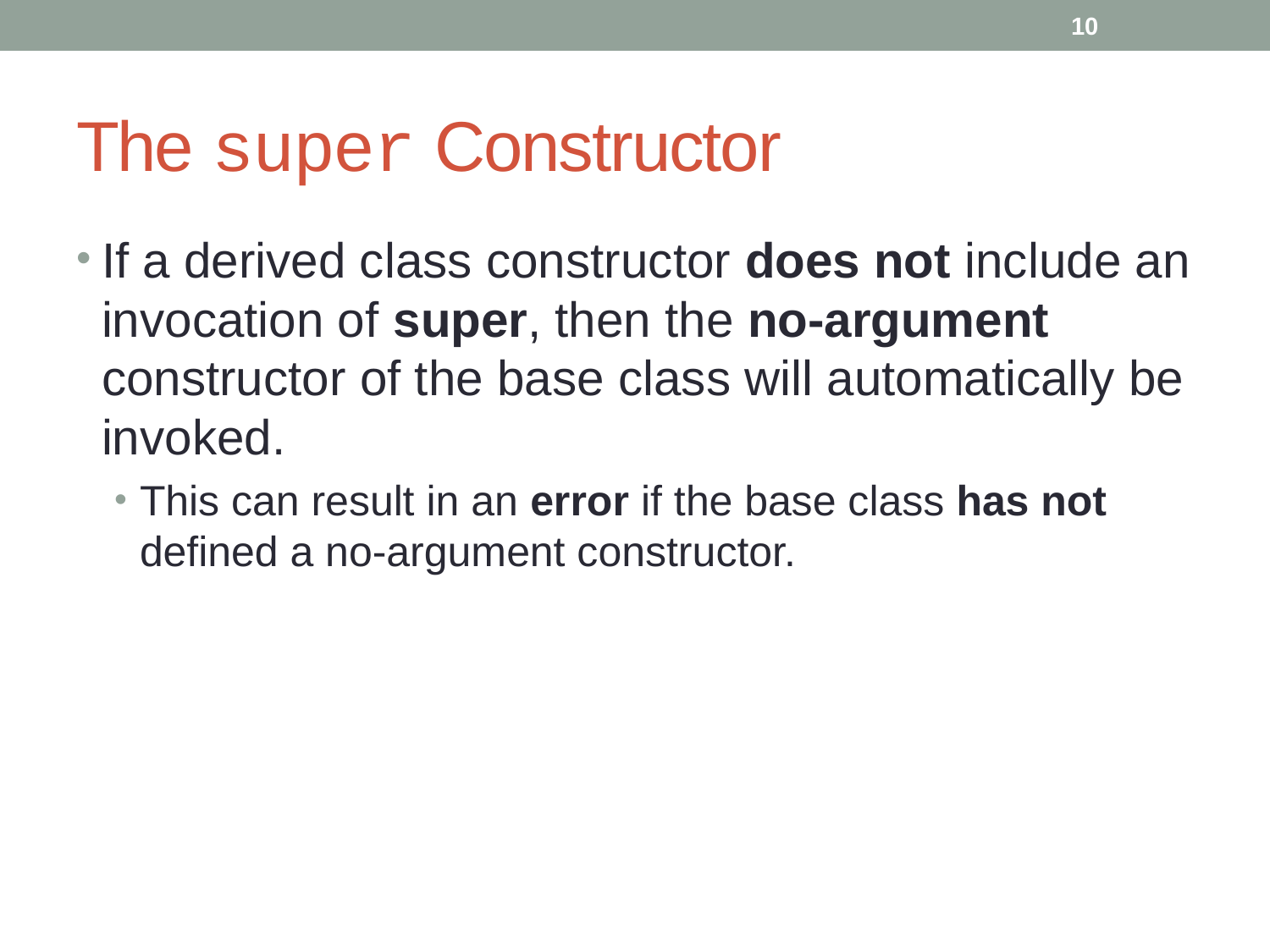

10
# The super Constructor
If a derived class constructor does not include an invocation of super, then the no-argument constructor of the base class will automatically be invoked.
This can result in an error if the base class has not defined a no-argument constructor.